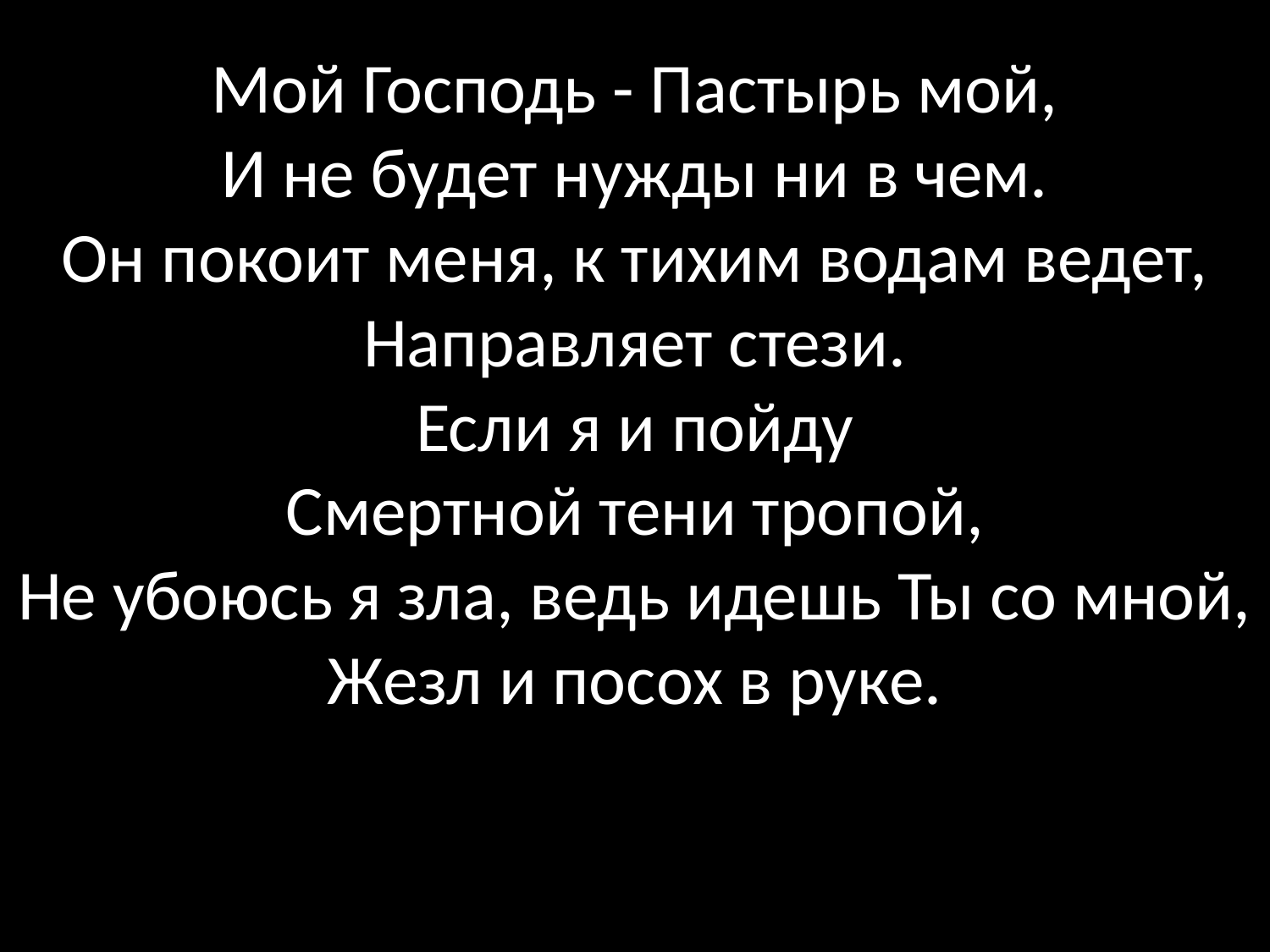

# Мой Господь - Пастырь мой, И не будет нужды ни в чем. Он покоит меня, к тихим водам ведет, Направляет стези. Если я и пойду Смертной тени тропой, Не убоюсь я зла, ведь идешь Ты со мной, Жезл и посох в руке.